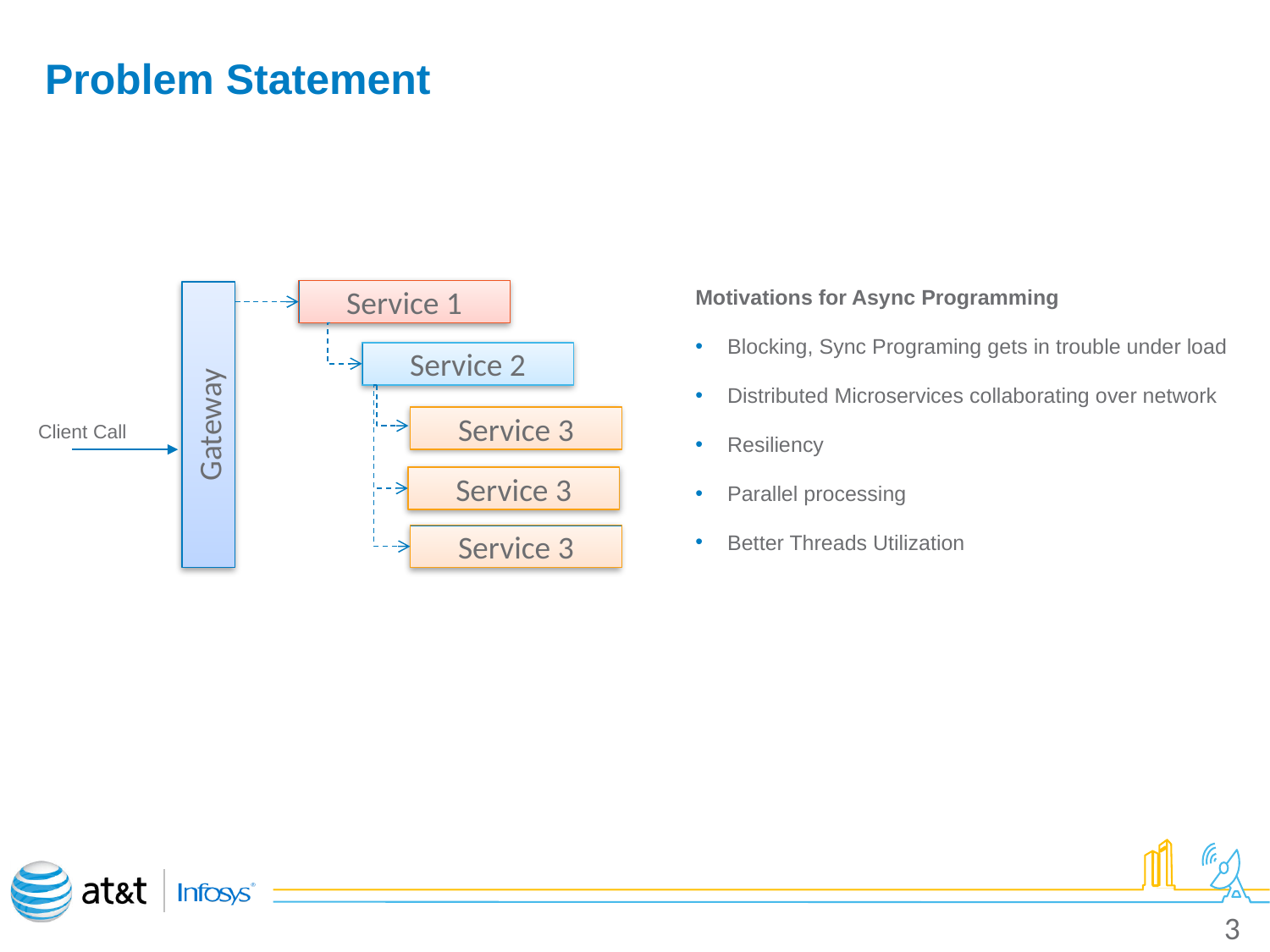

# Problem Statement
Motivations for Async Programming
Blocking, Sync Programing gets in trouble under load
Distributed Microservices collaborating over network
Resiliency
Parallel processing
Better Threads Utilization

Service 1
Gateway
Service 2
Service 3
Client Call
Service 3
Service 3
3